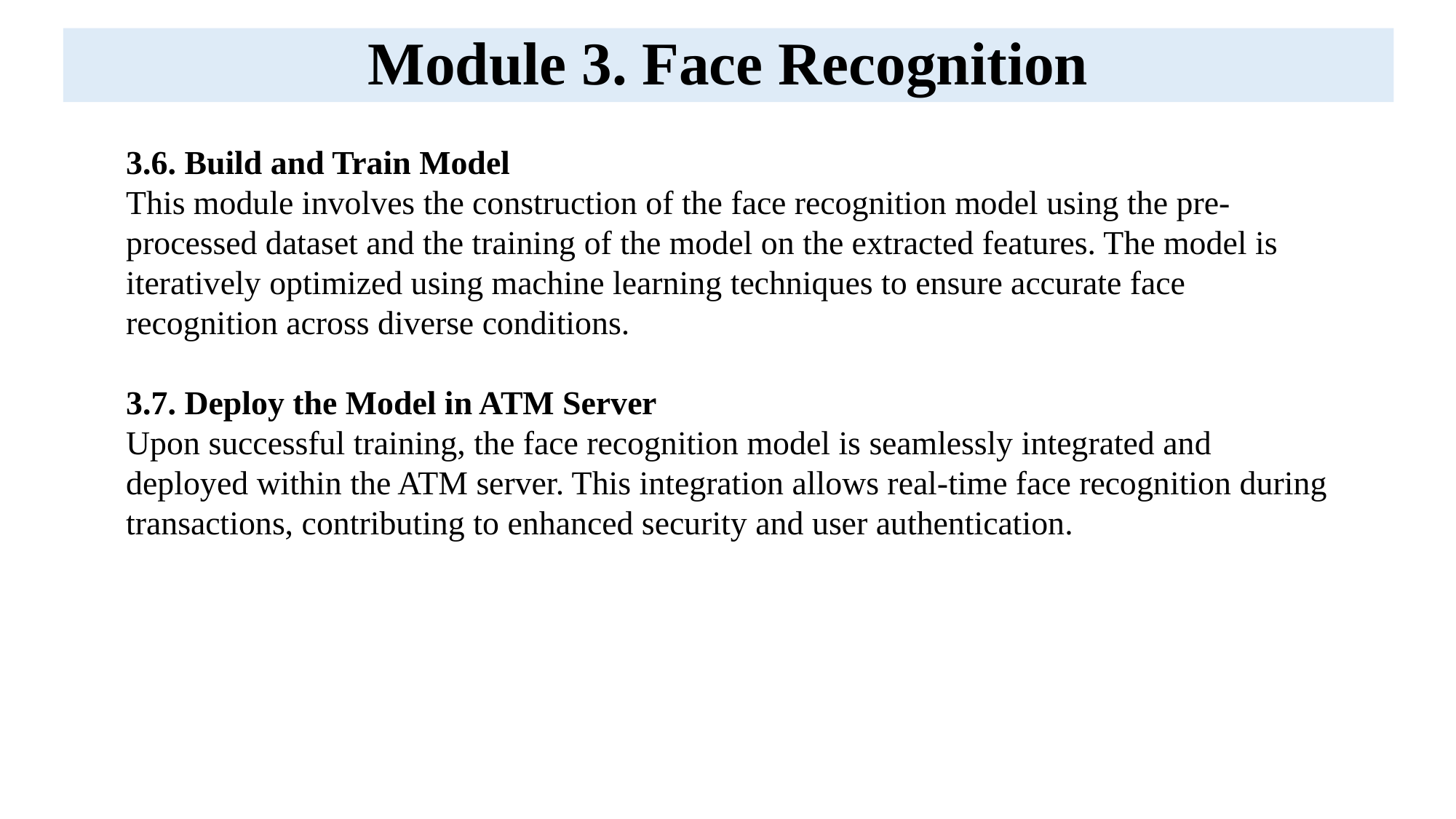

# Module 3. Face Recognition
3.6. Build and Train Model
This module involves the construction of the face recognition model using the pre-processed dataset and the training of the model on the extracted features. The model is iteratively optimized using machine learning techniques to ensure accurate face recognition across diverse conditions.

3.7. Deploy the Model in ATM Server
Upon successful training, the face recognition model is seamlessly integrated and deployed within the ATM server. This integration allows real-time face recognition during transactions, contributing to enhanced security and user authentication.